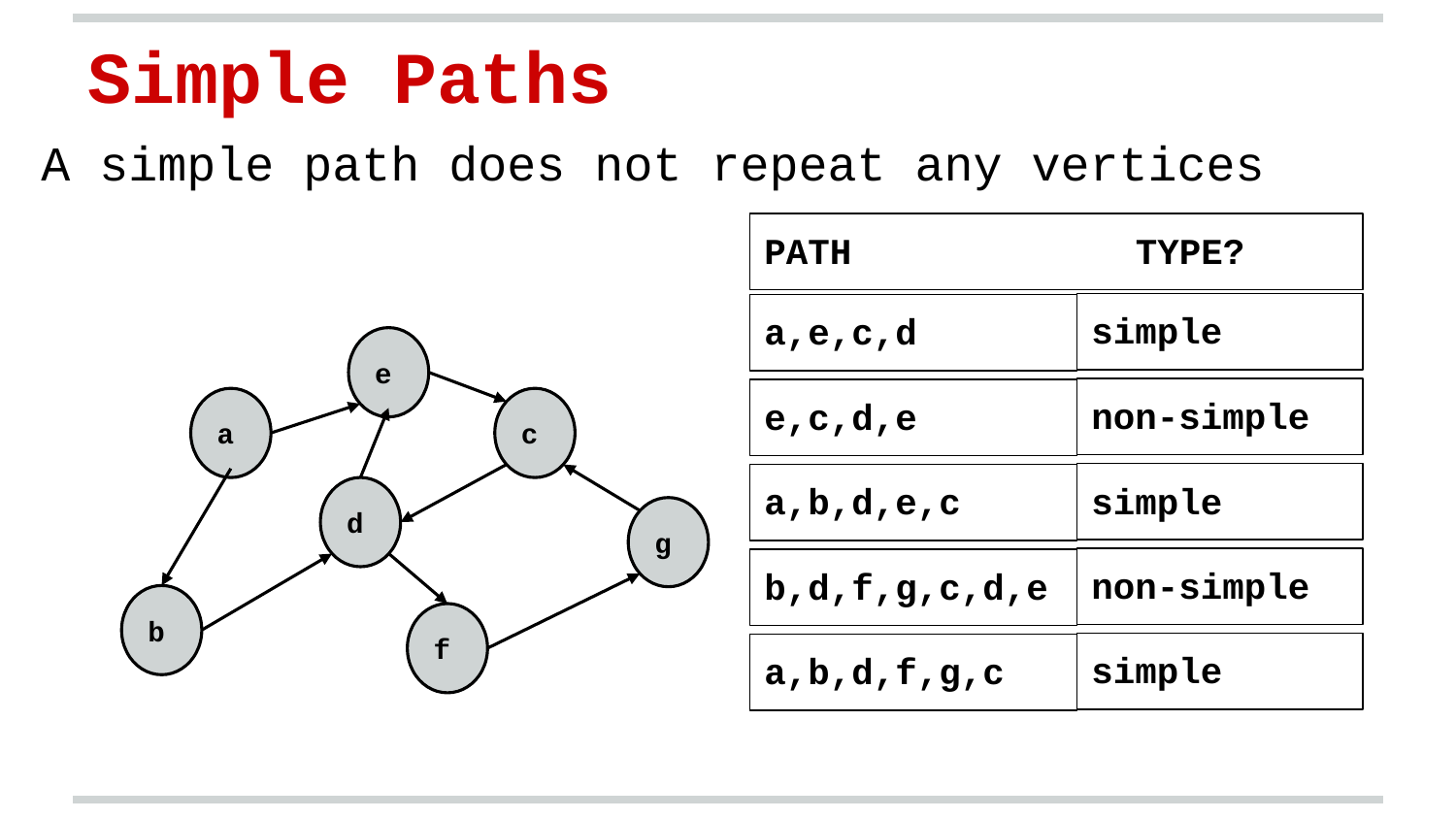

Simple Paths
A simple path does not repeat any vertices
PATH             TYPE?
simple
a,e,c,d
e
non-simple
e,c,d,e
a
c
simple
a,b,d,e,c
d
g
non-simple
b,d,f,g,c,d,e
b
f
simple
a,b,d,f,g,c